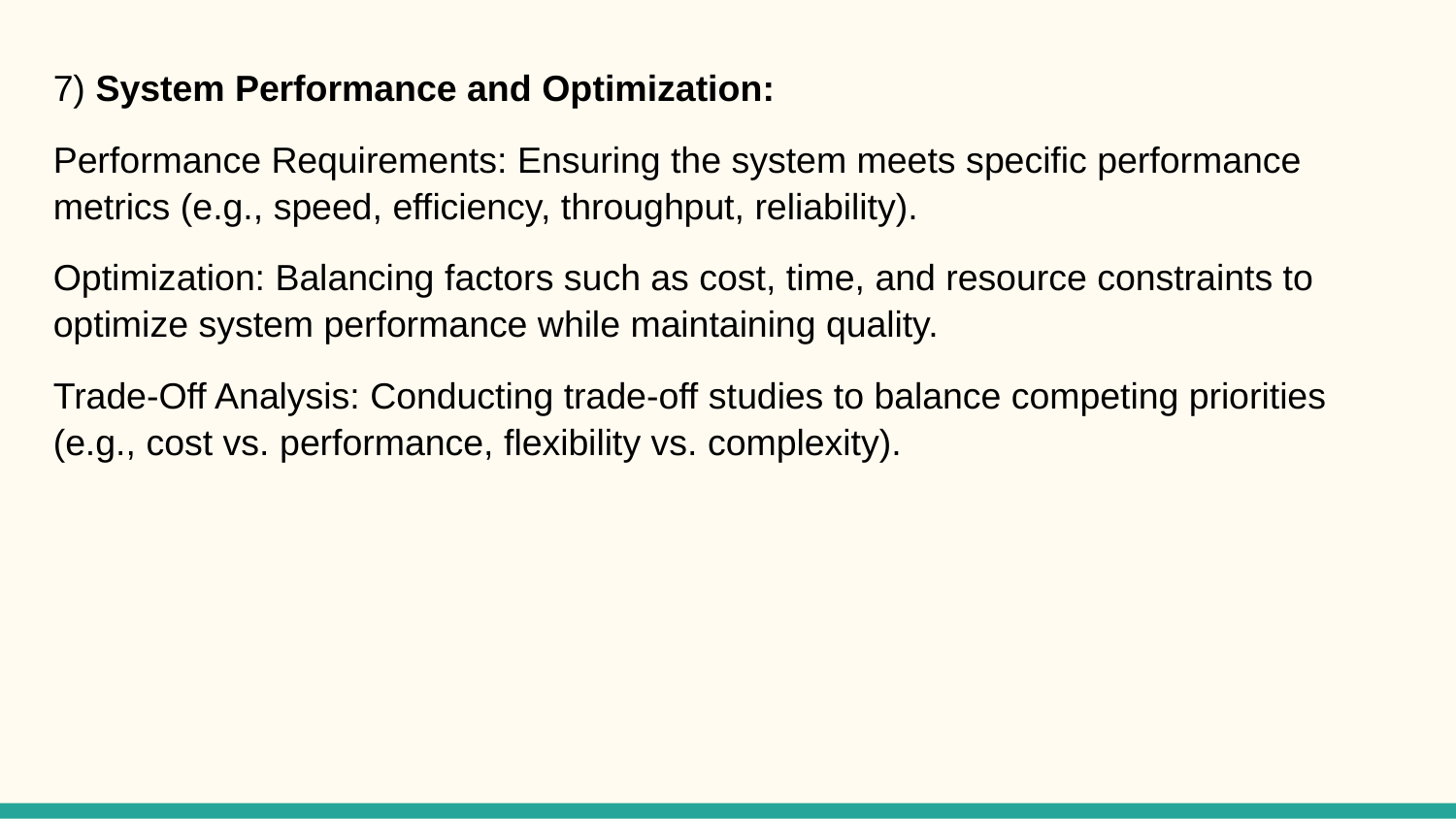

7) System Performance and Optimization:
Performance Requirements: Ensuring the system meets specific performance metrics (e.g., speed, efficiency, throughput, reliability).
Optimization: Balancing factors such as cost, time, and resource constraints to optimize system performance while maintaining quality.
Trade-Off Analysis: Conducting trade-off studies to balance competing priorities (e.g., cost vs. performance, flexibility vs. complexity).